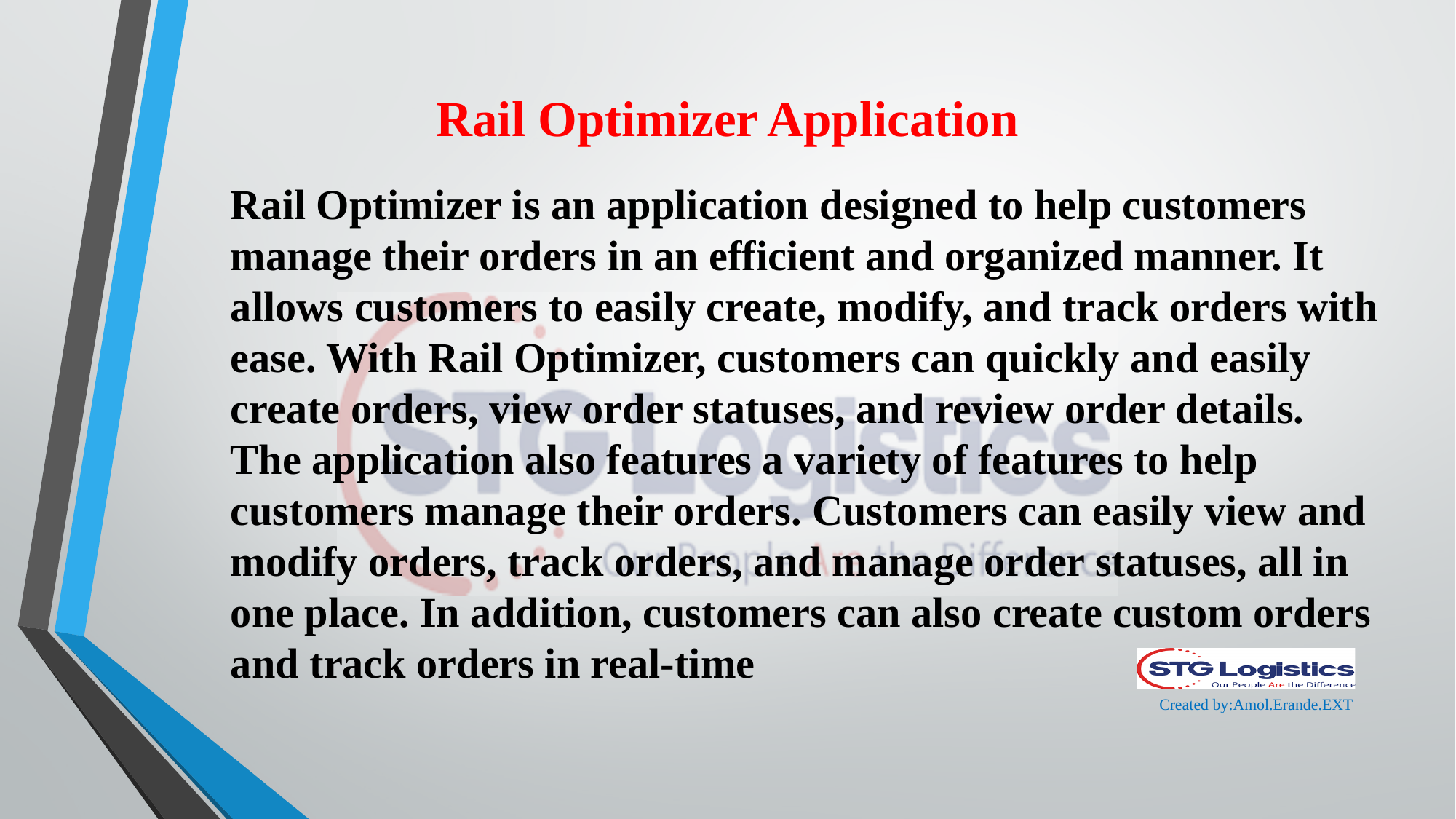

# Rail Optimizer Application

Rail Optimizer is an application designed to help customers manage their orders in an efficient and organized manner. It allows customers to easily create, modify, and track orders with ease. With Rail Optimizer, customers can quickly and easily create orders, view order statuses, and review order details.
The application also features a variety of features to help customers manage their orders. Customers can easily view and modify orders, track orders, and manage order statuses, all in one place. In addition, customers can also create custom orders and track orders in real-time